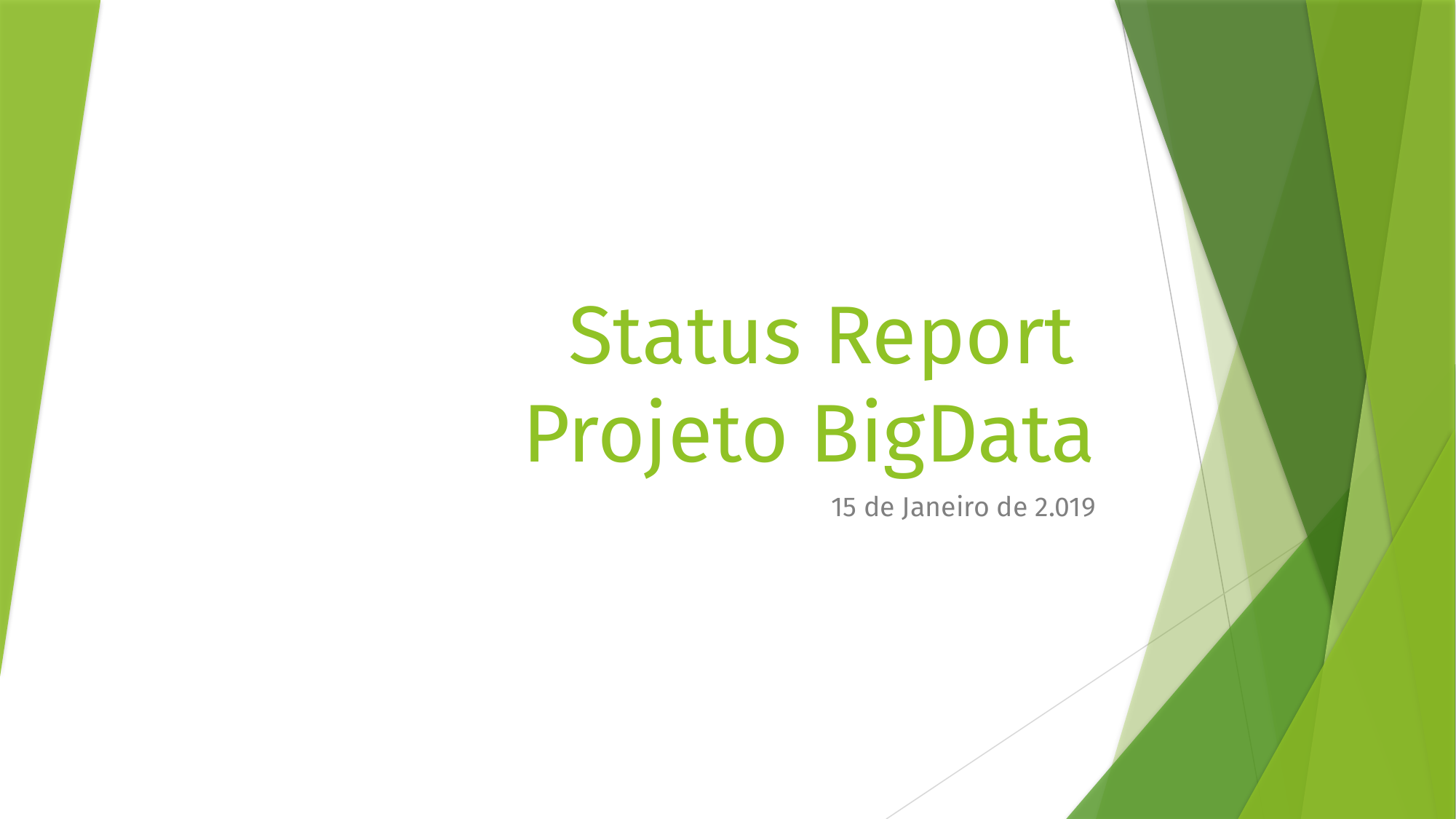

# Status Report Projeto BigData
15 de Janeiro de 2.019